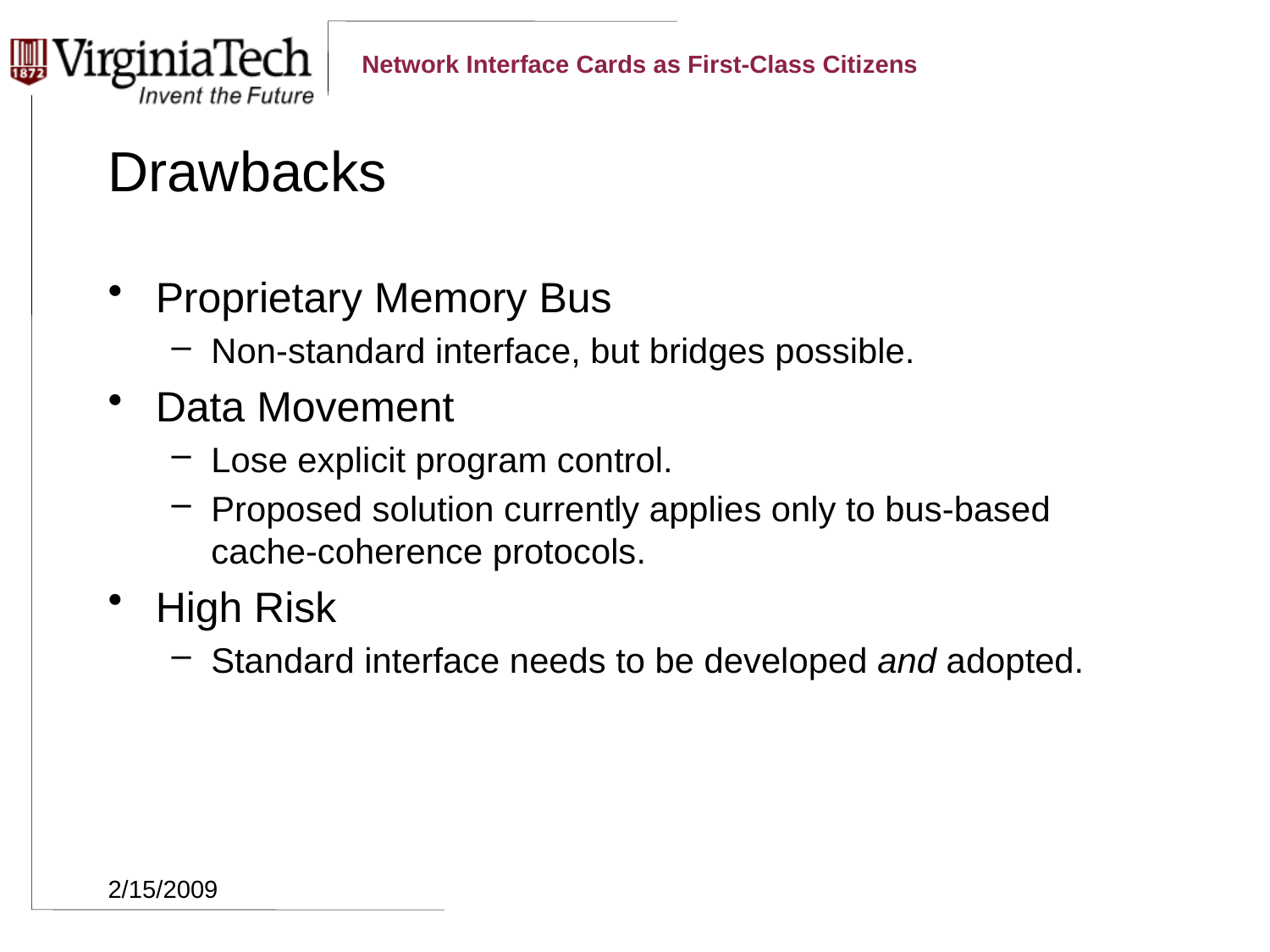

# Drawbacks
Proprietary Memory Bus
Non-standard interface, but bridges possible.
Data Movement
Lose explicit program control.
Proposed solution currently applies only to bus-based cache-coherence protocols.
High Risk
Standard interface needs to be developed and adopted.

2/15/2009